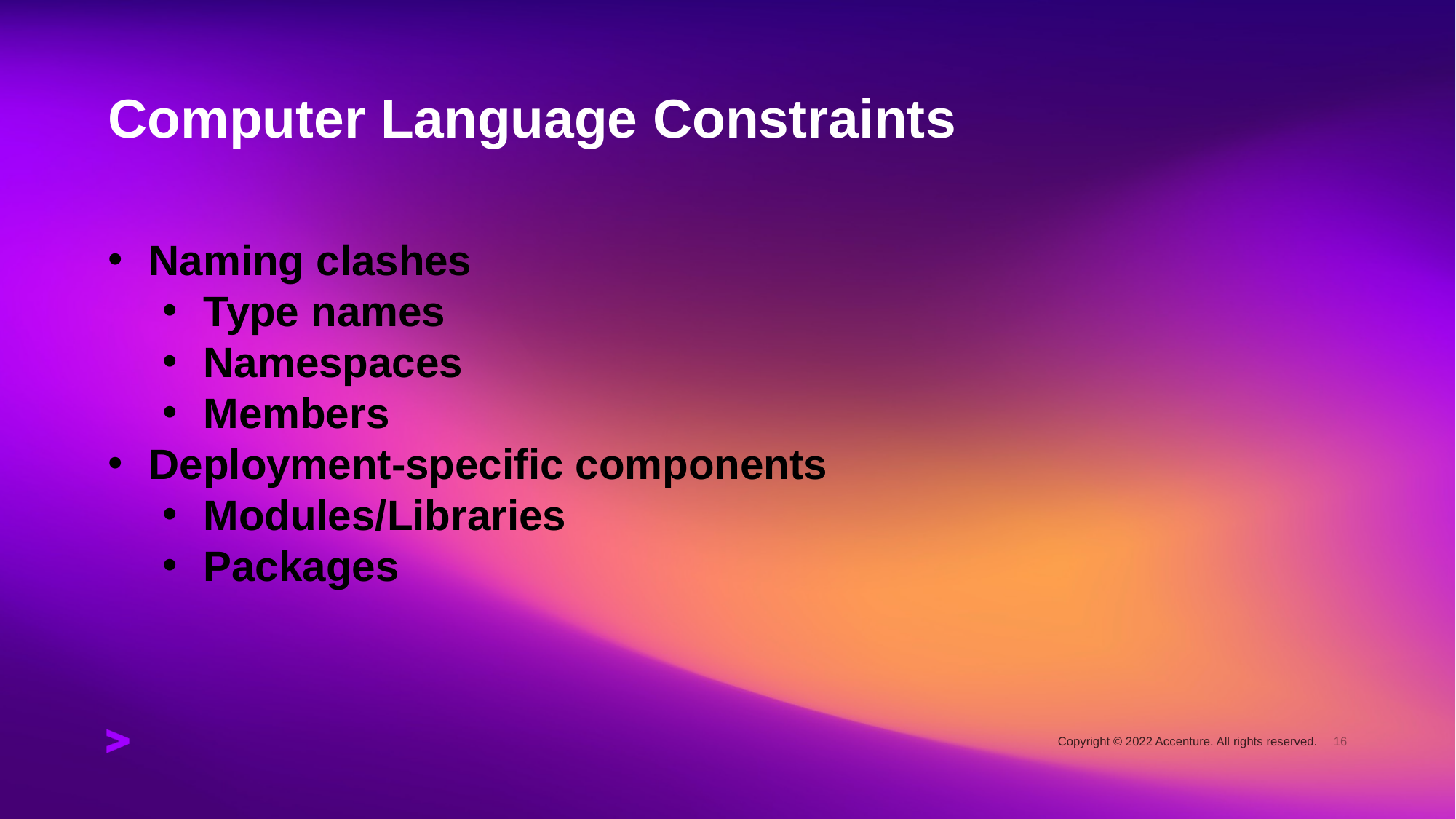

# Computer Language Constraints
Naming clashes
Type names
Namespaces
Members
Deployment-specific components
Modules/Libraries
Packages
16